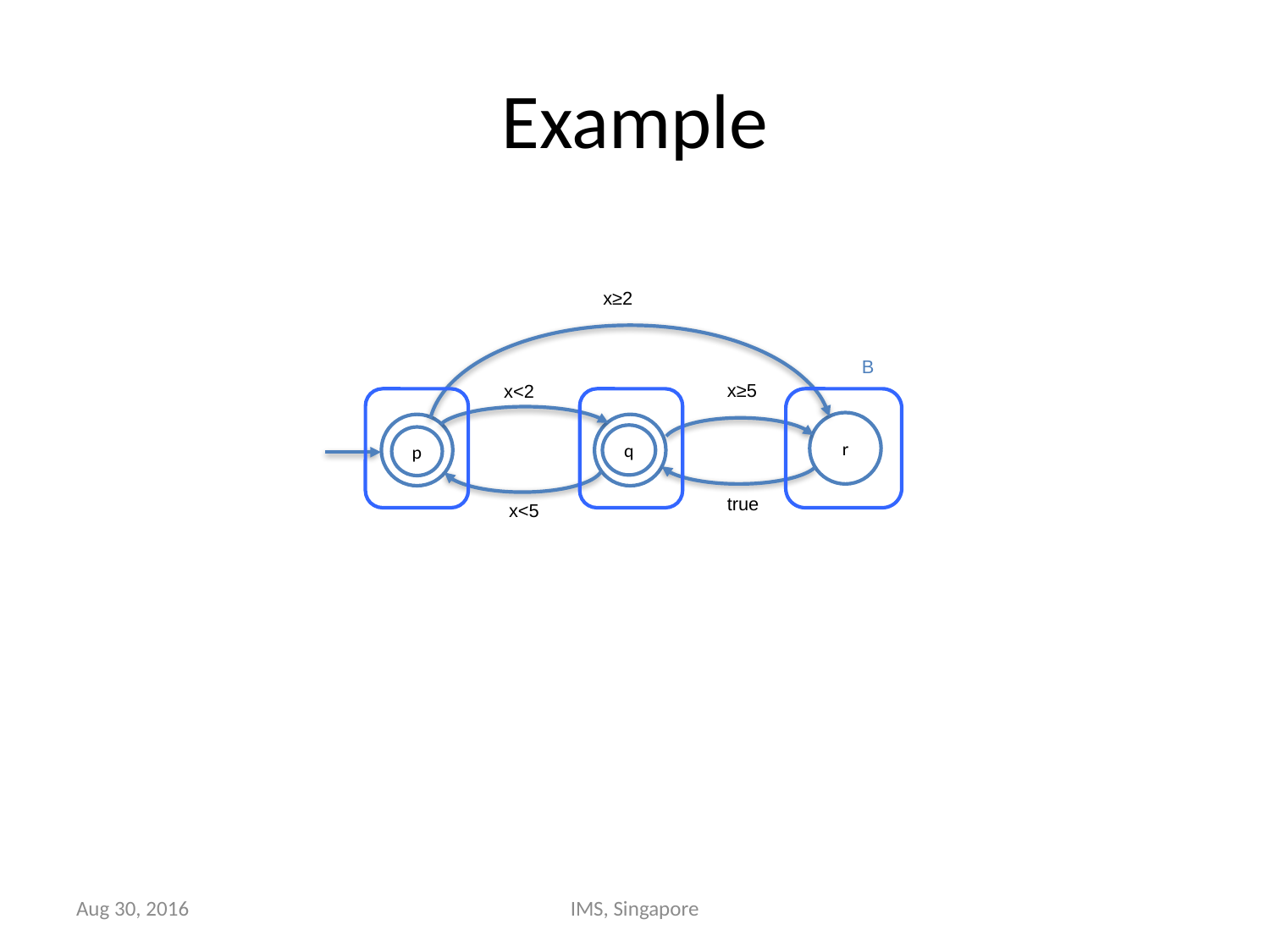

# Example
x≥2

B
x≥5
x<2

r
5
6

q
p

true
x<5
Aug 30, 2016
IMS, Singapore
42